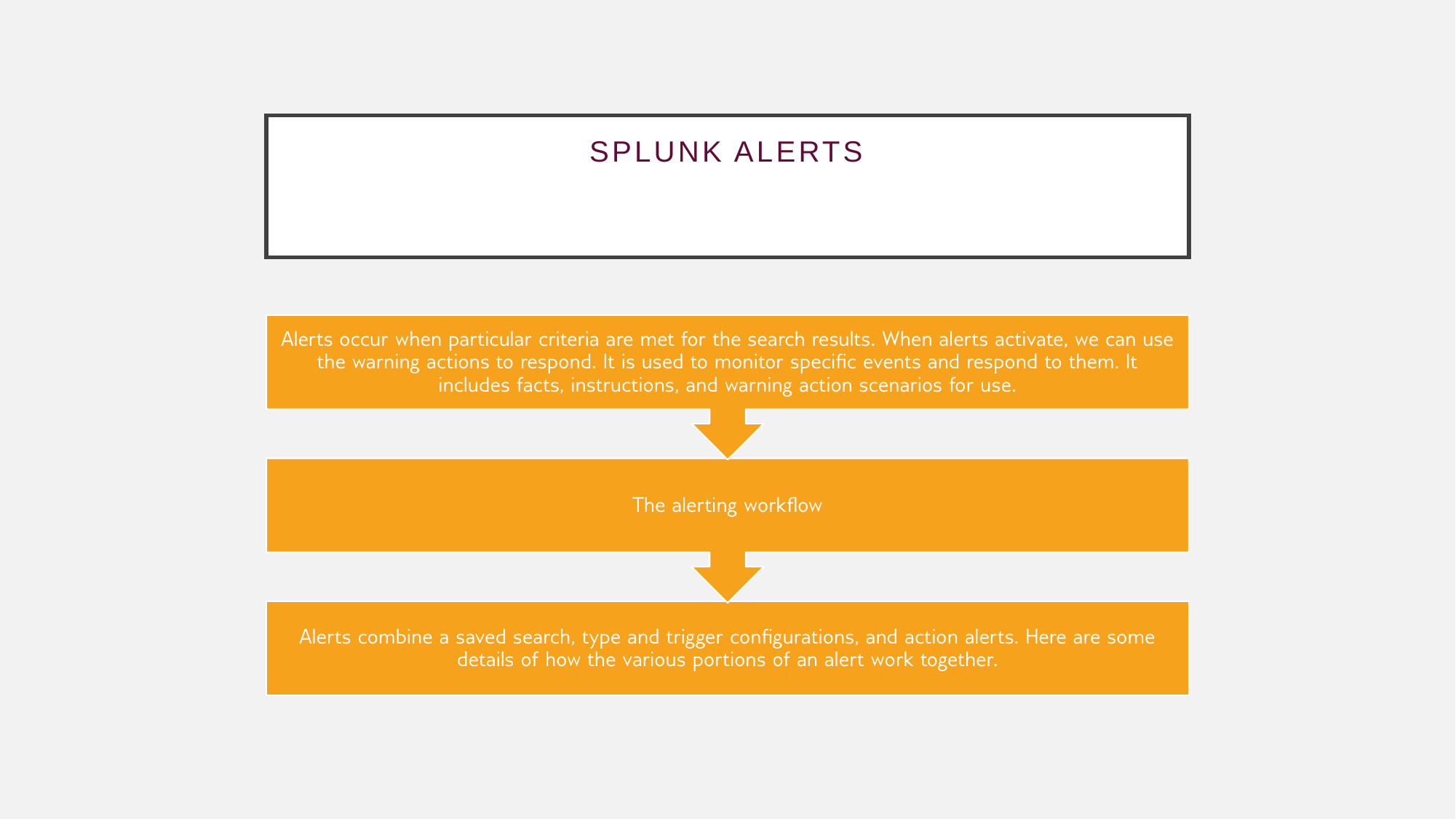

# Splunk Alerts
Alerts combine a saved search, type and trigger configurations, and action alerts. Here are some details of how the various portions of an alert work together.
The alerting workflow
Alerts occur when particular criteria are met for the search results. When alerts activate, we can use the warning actions to respond. It is used to monitor specific events and respond to them. It includes facts, instructions, and warning action scenarios for use.